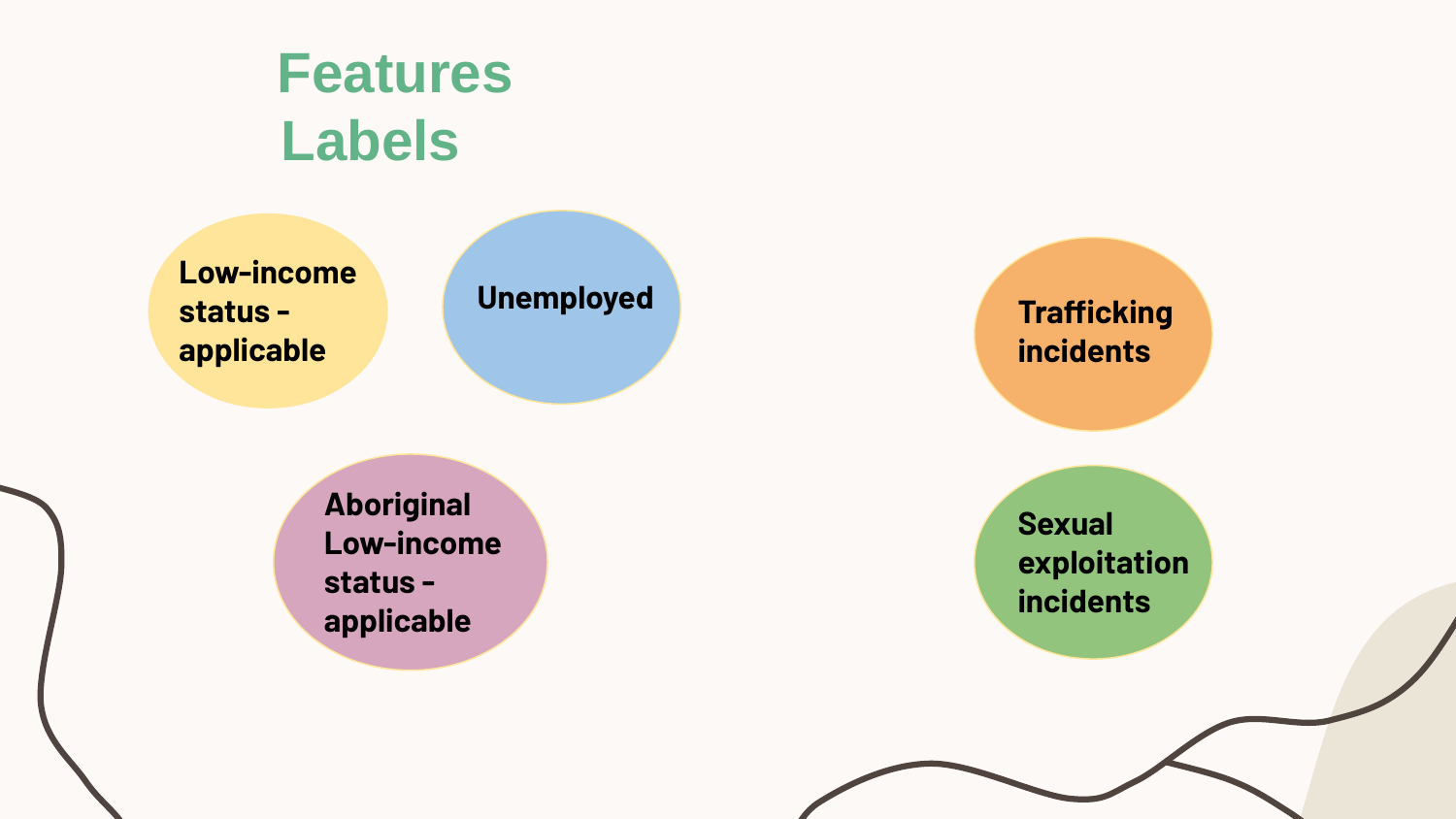

# Features  							Labels

Low-income status - applicable

Unemployed
Trafficking incidents

Aboriginal Low-income status - applicable
Sexual exploitation incidents